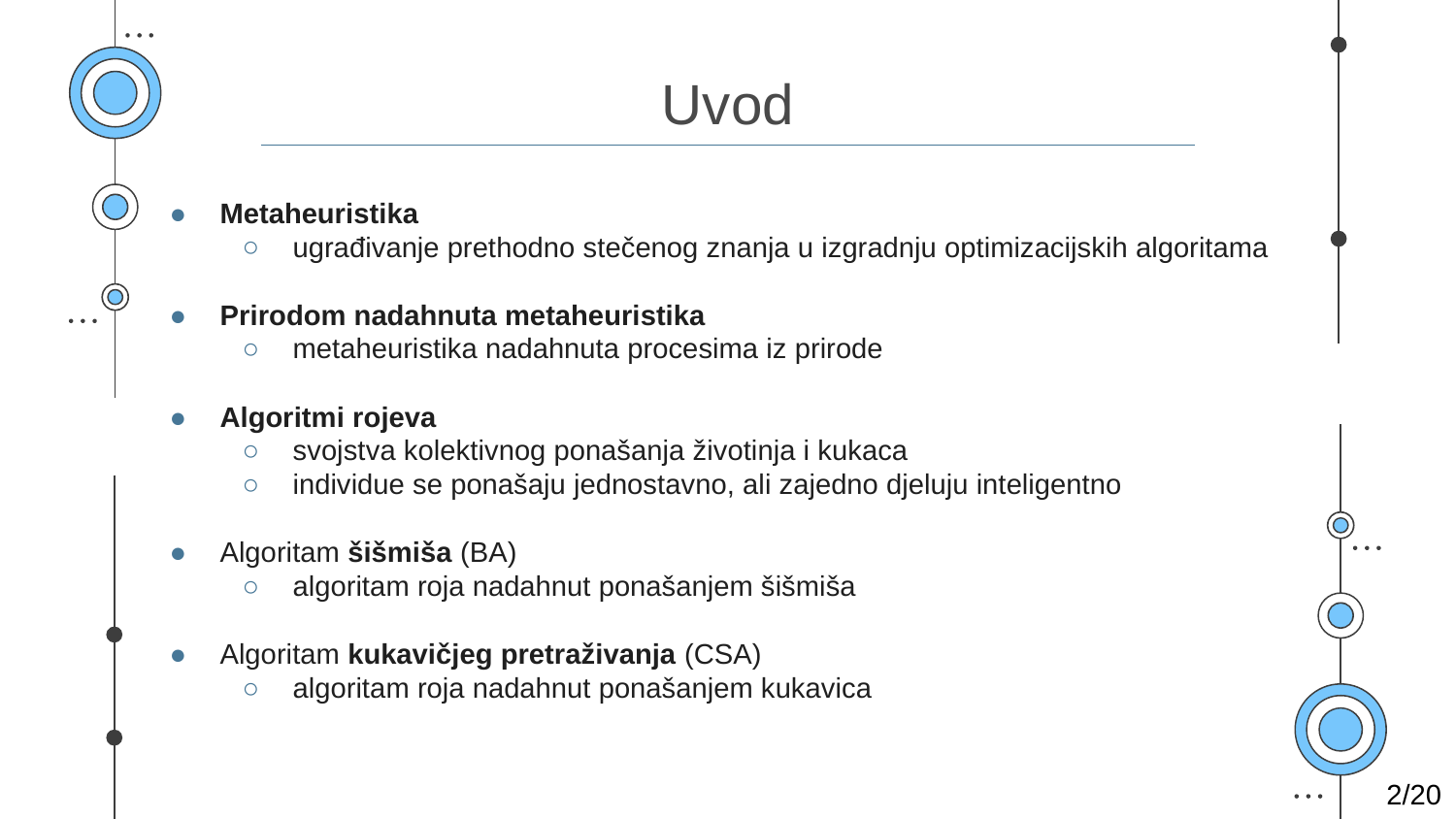

# Uvod

Metaheuristika
ugrađivanje prethodno stečenog znanja u izgradnju optimizacijskih algoritama

Prirodom nadahnuta metaheuristika
metaheuristika nadahnuta procesima iz prirode

Algoritmi rojeva
svojstva kolektivnog ponašanja životinja i kukaca
individue se ponašaju jednostavno, ali zajedno djeluju inteligentno

Algoritam šišmiša (BA)
algoritam roja nadahnut ponašanjem šišmiša

Algoritam kukavičjeg pretraživanja (CSA)
algoritam roja nadahnut ponašanjem kukavica

2/20